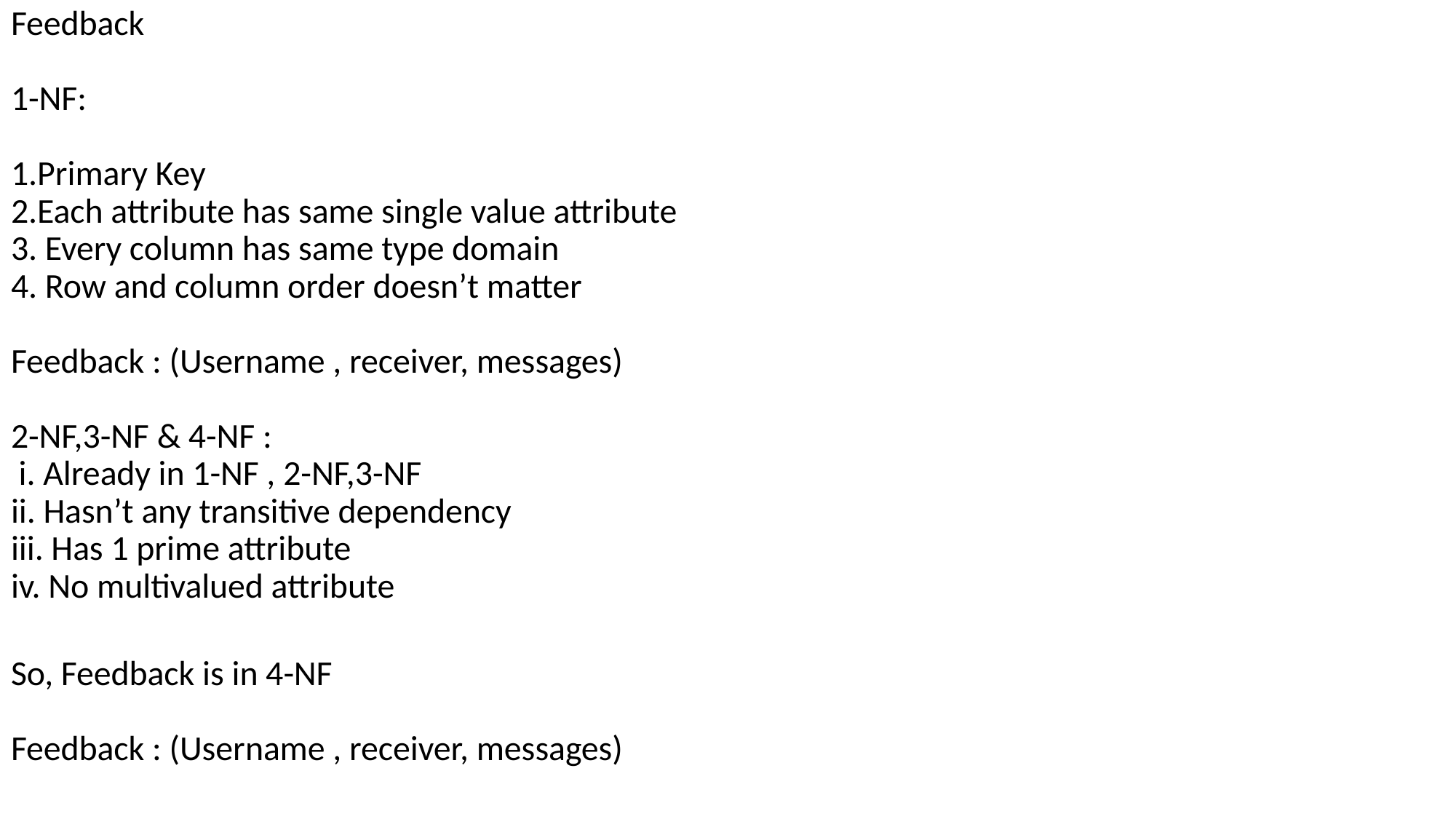

Feedback
1-NF:
1.Primary Key
2.Each attribute has same single value attribute
3. Every column has same type domain
4. Row and column order doesn’t matter
Feedback : (Username , receiver, messages)
2-NF,3-NF & 4-NF :
 i. Already in 1-NF , 2-NF,3-NF
ii. Hasn’t any transitive dependency
iii. Has 1 prime attribute
iv. No multivalued attribute
So, Feedback is in 4-NF
Feedback : (Username , receiver, messages)